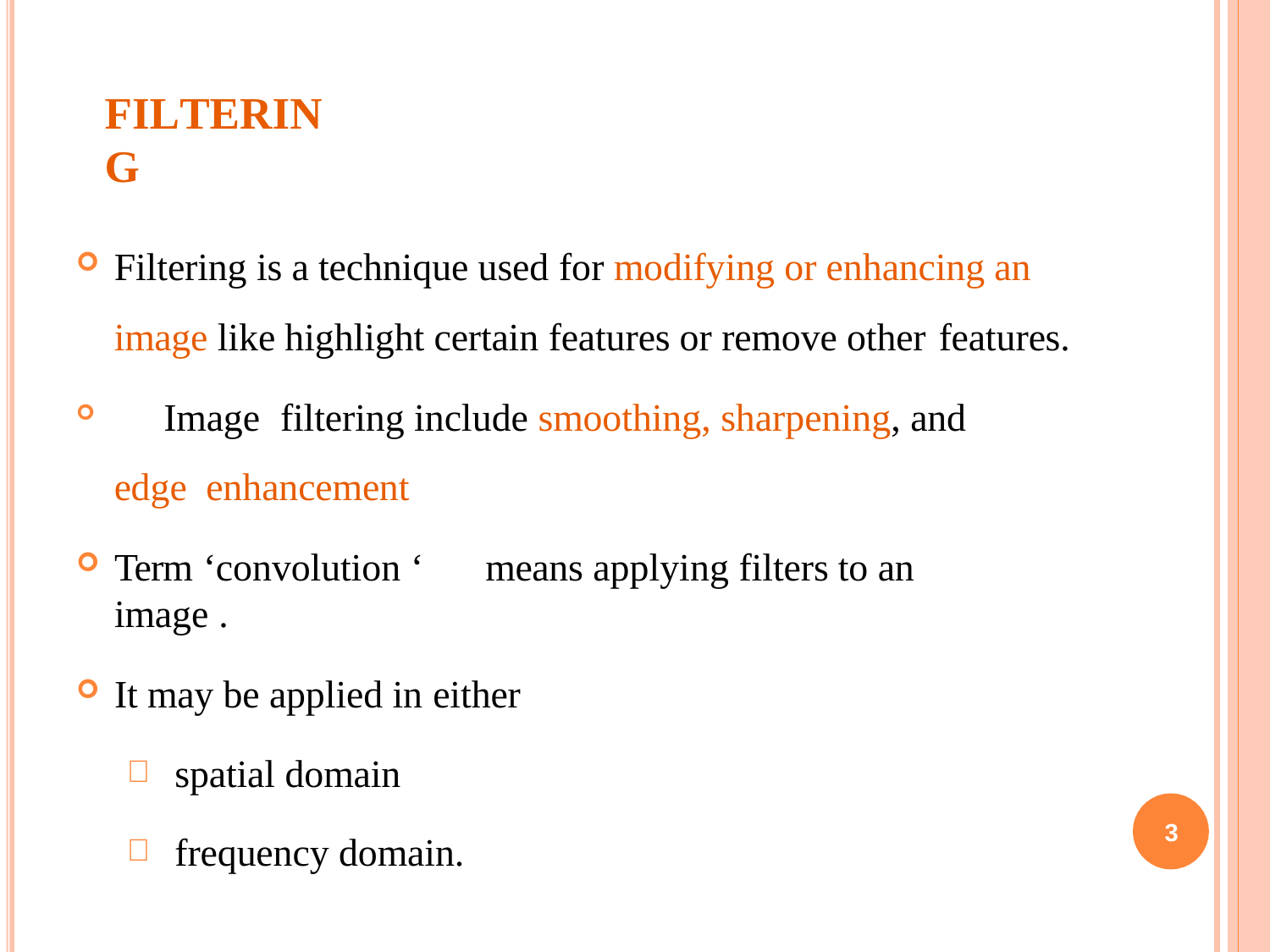

# FILTERING
Filtering is a technique used for modifying or enhancing an  image like highlight certain features or remove other features.
	Image	filtering include smoothing, sharpening, and edge  enhancement
Term ‘convolution ‘	means applying filters to an image .
It may be applied in either
spatial domain
frequency domain.
3